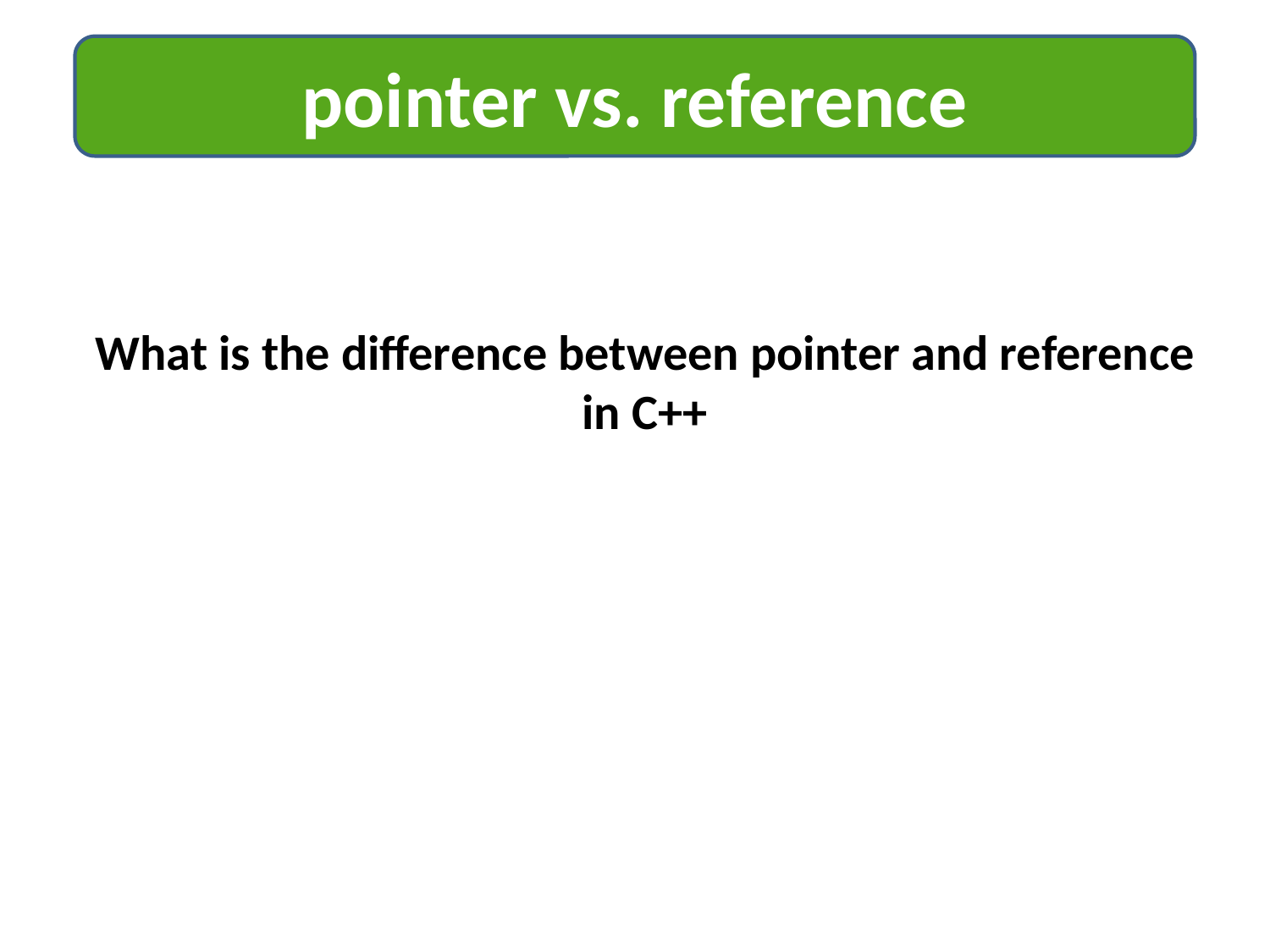

pointer vs. reference
What is the difference between pointer and reference in C++